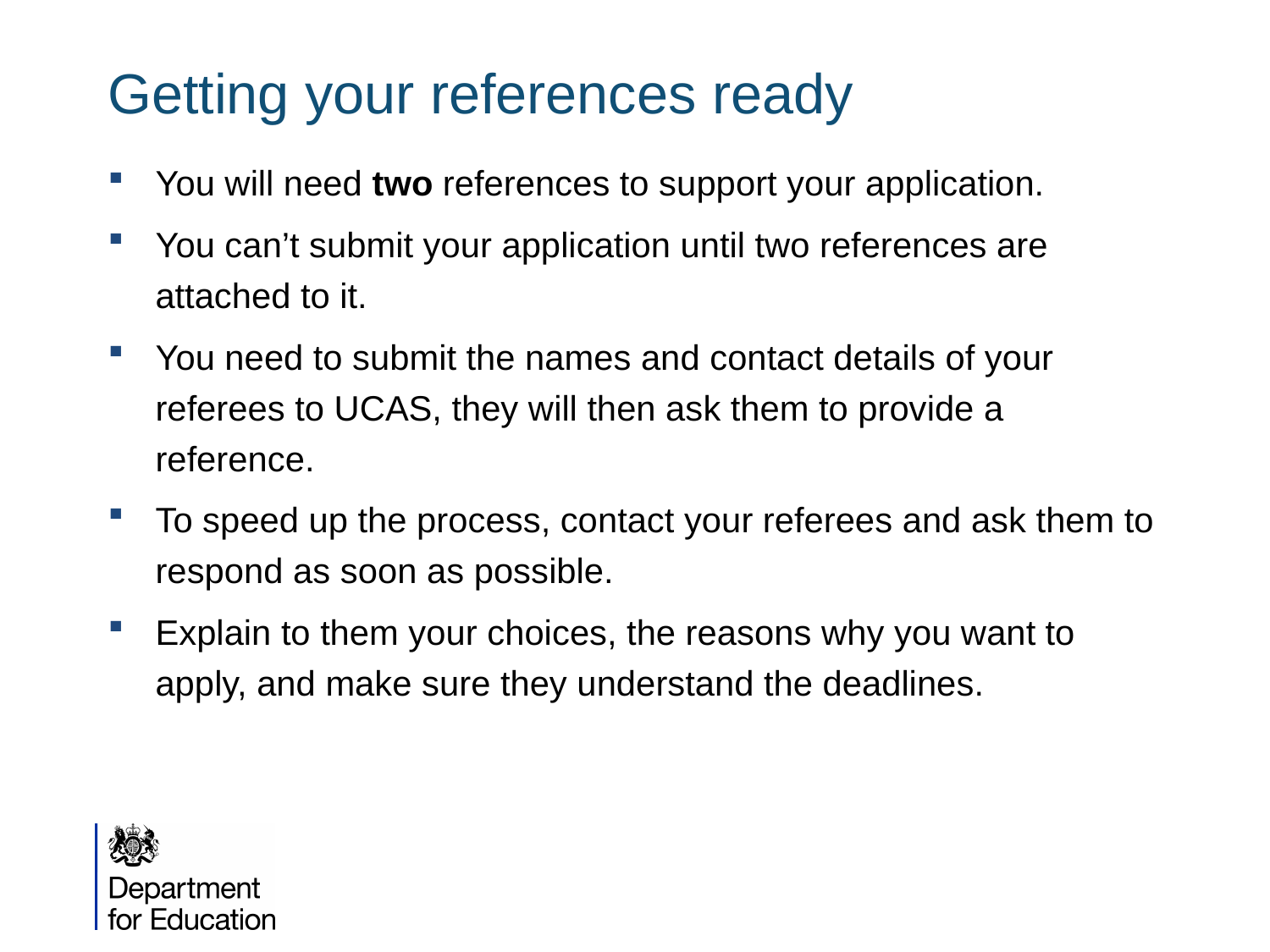

# Getting your references ready
You will need two references to support your application.
You can’t submit your application until two references are attached to it.
You need to submit the names and contact details of your referees to UCAS, they will then ask them to provide a reference.
To speed up the process, contact your referees and ask them to respond as soon as possible.
Explain to them your choices, the reasons why you want to apply, and make sure they understand the deadlines.